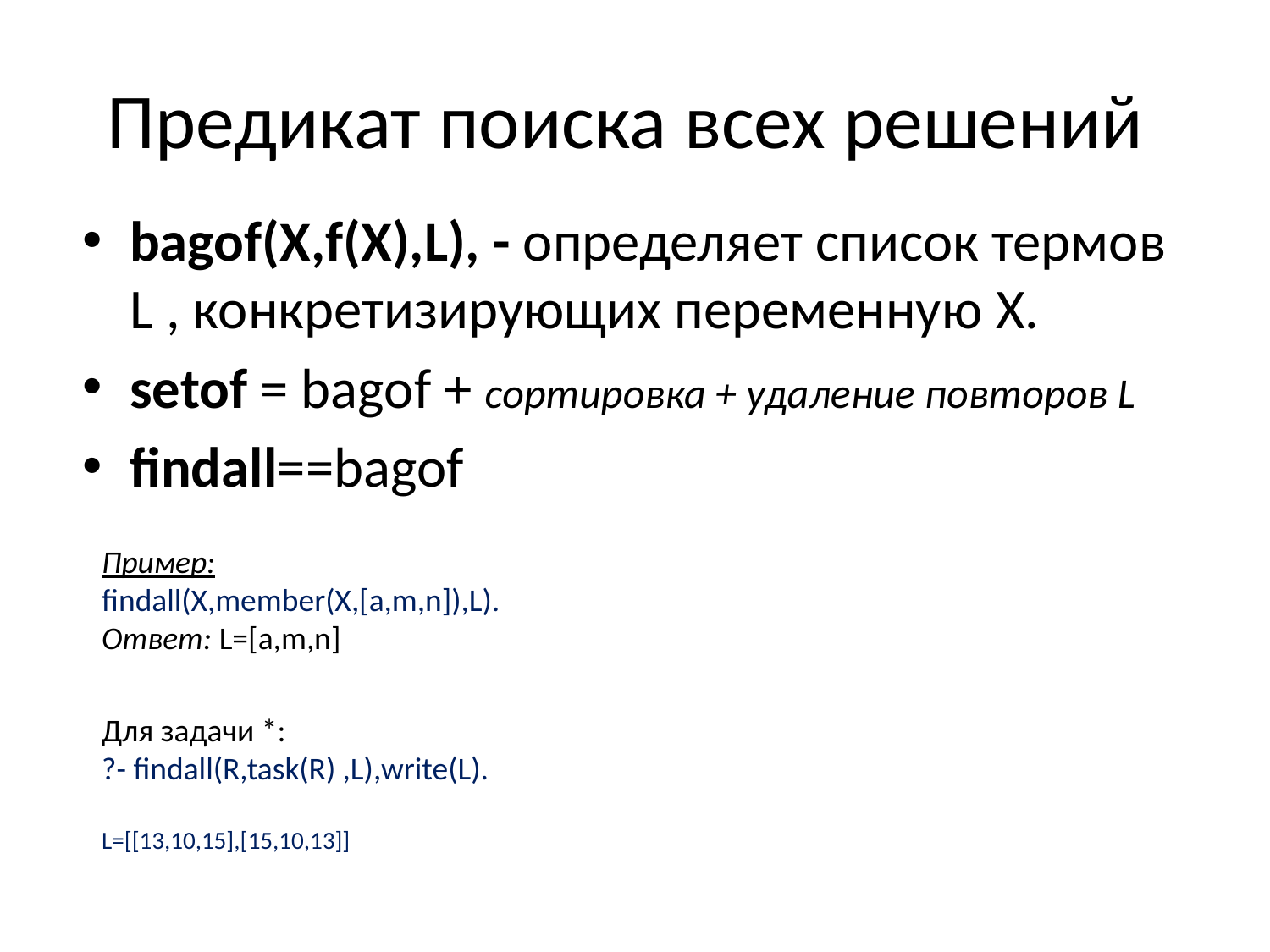

# Предикат поиска всех решений
bagof(X,f(X),L), - определяет список термов L , конкретизирующих переменную X.
setof = bagof + сортировка + удаление повторов L
findall==bagof

Пример:
findall(X,member(X,[a,m,n]),L).
Ответ: L=[a,m,n]
Для задачи *:
?- findall(R,task(R) ,L),write(L).

L=[[13,10,15],[15,10,13]]